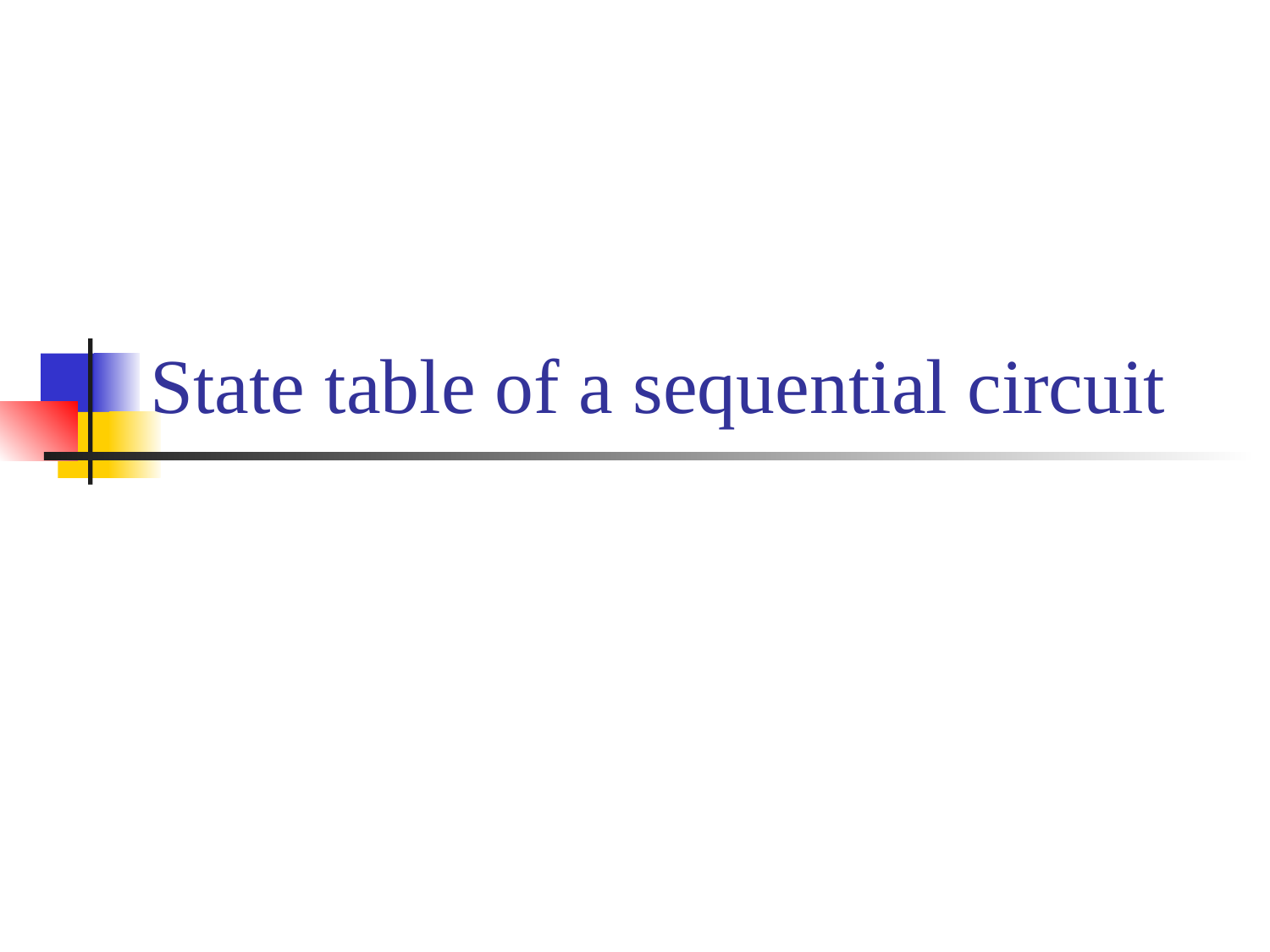

# State table of a sequential circuit